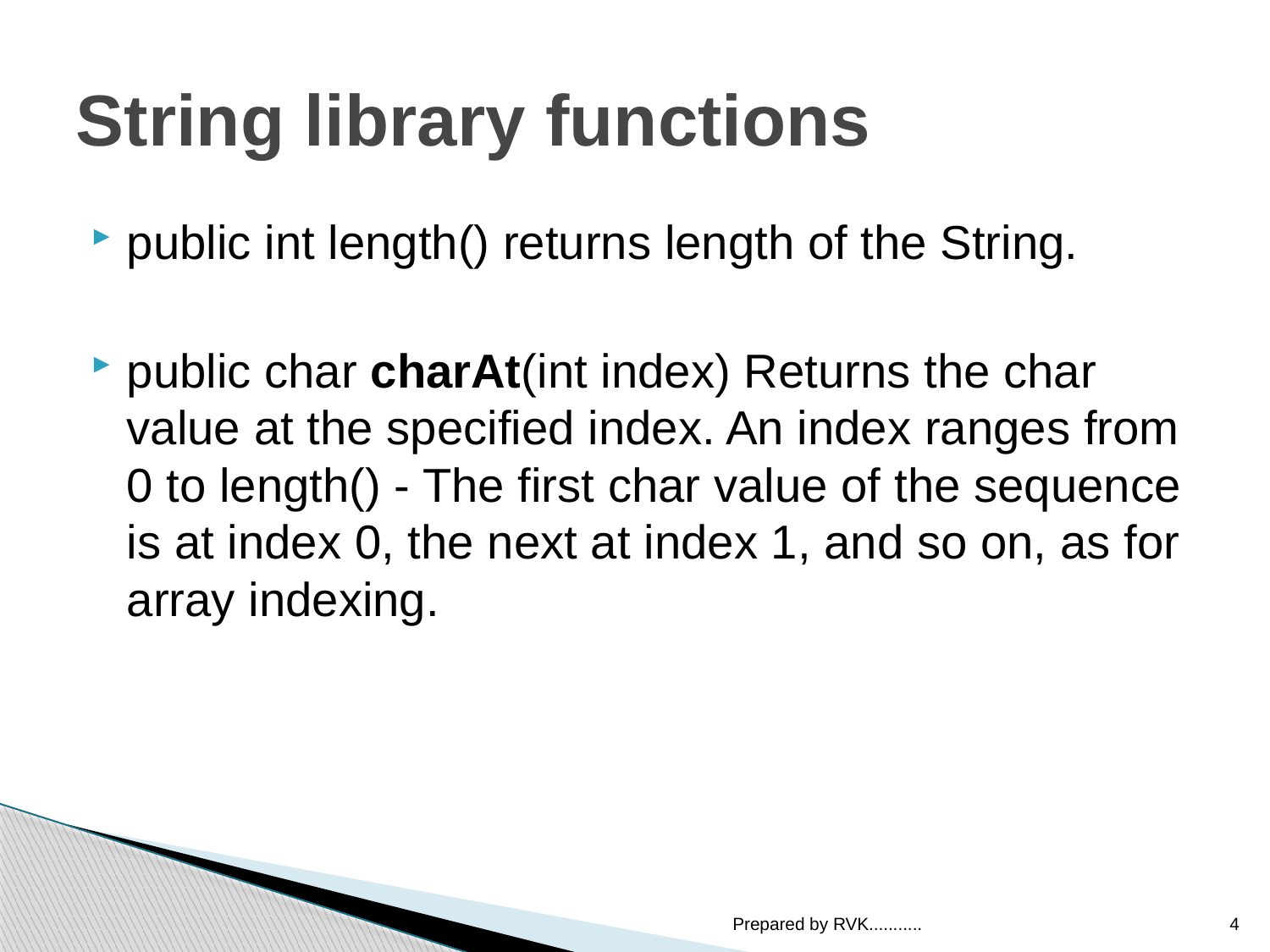

# String library functions
public int length() returns length of the String.

public char charAt(int index) Returns the char value at the specified index. An index ranges from 0 to length() - The first char value of the sequence is at index 0, the next at index 1, and so on, as for array indexing.

Prepared by RVK...........
4